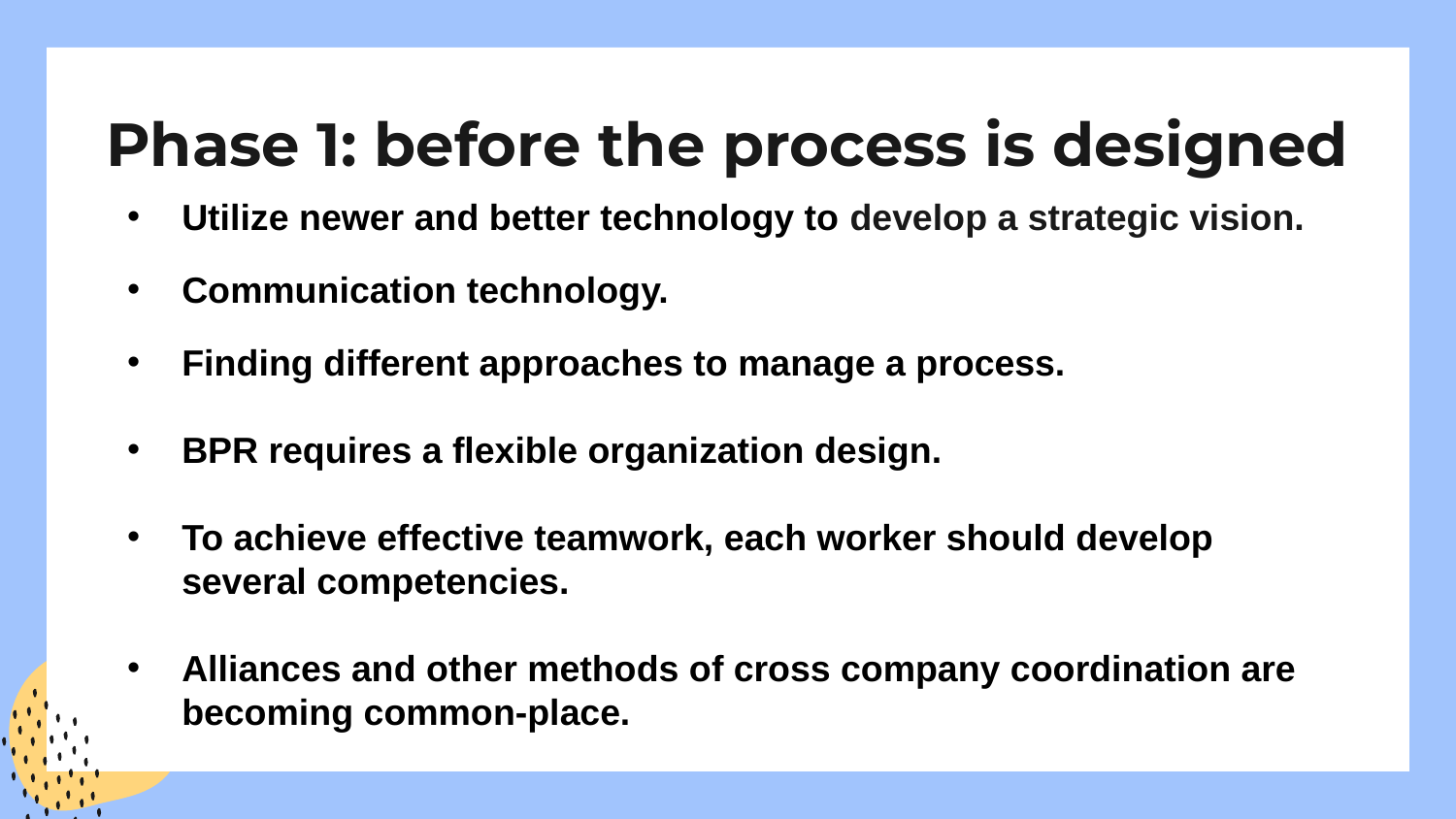

# Phase 1: before the process is designed
Utilize newer and better technology to develop a strategic vision.

Communication technology.

Finding different approaches to manage a process.

BPR requires a flexible organization design.

To achieve effective teamwork, each worker should develop several competencies.

Alliances and other methods of cross company coordination are becoming common-place.